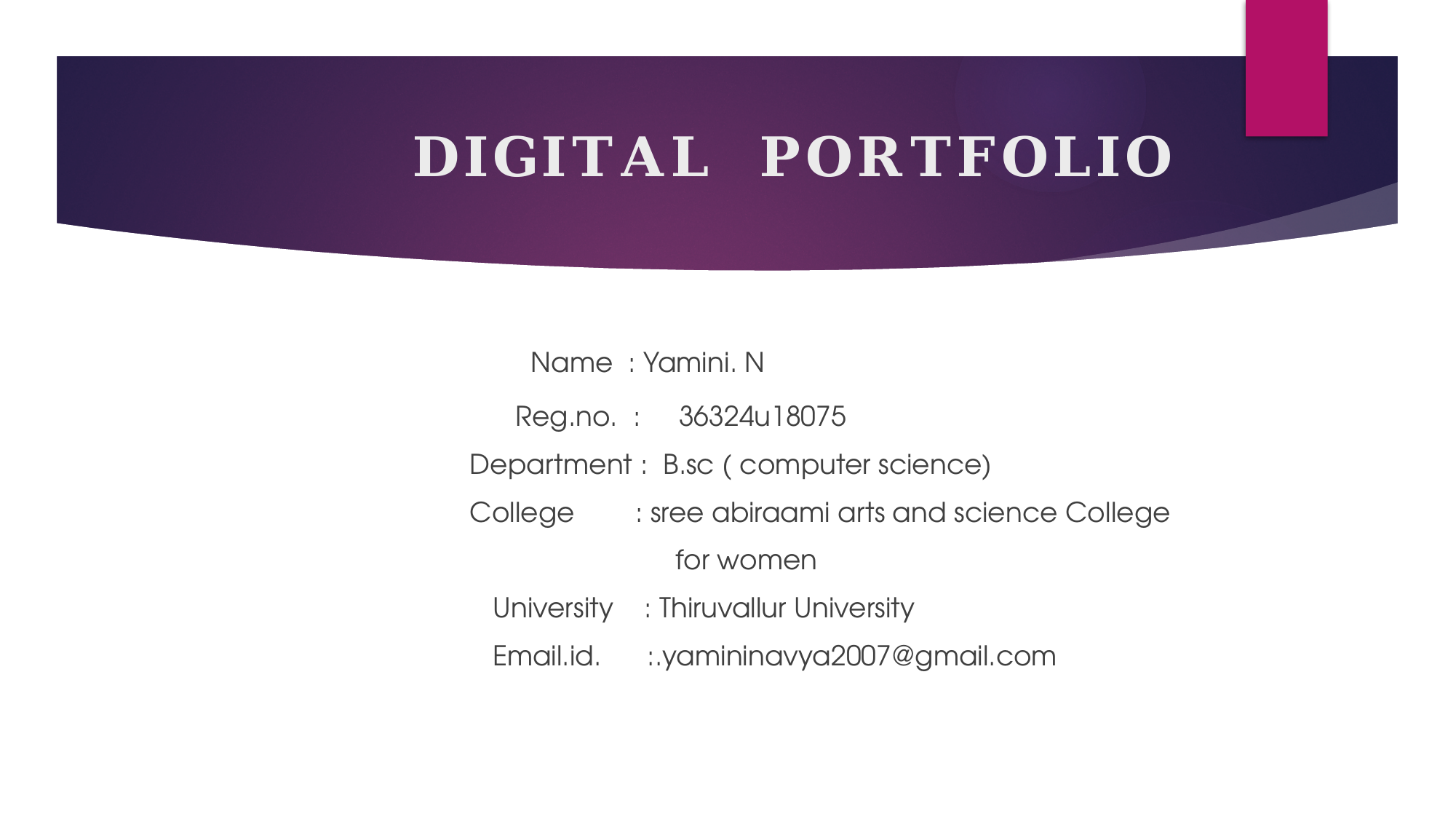

# 𝐃𝐈𝐆𝐈𝐓𝐀𝐋   𝐏𝐎𝐑𝐓𝐅𝐎𝐋𝐈𝐎
            Name  : Yamini. N
          Reg.no.  :     36324u18075
    Department :  B.sc ( computer science)
    College        : sree abiraami arts and science College
                               for women
       University    : Thiruvallur University
       Email.id.      :.yamininavya2007@gmail.com